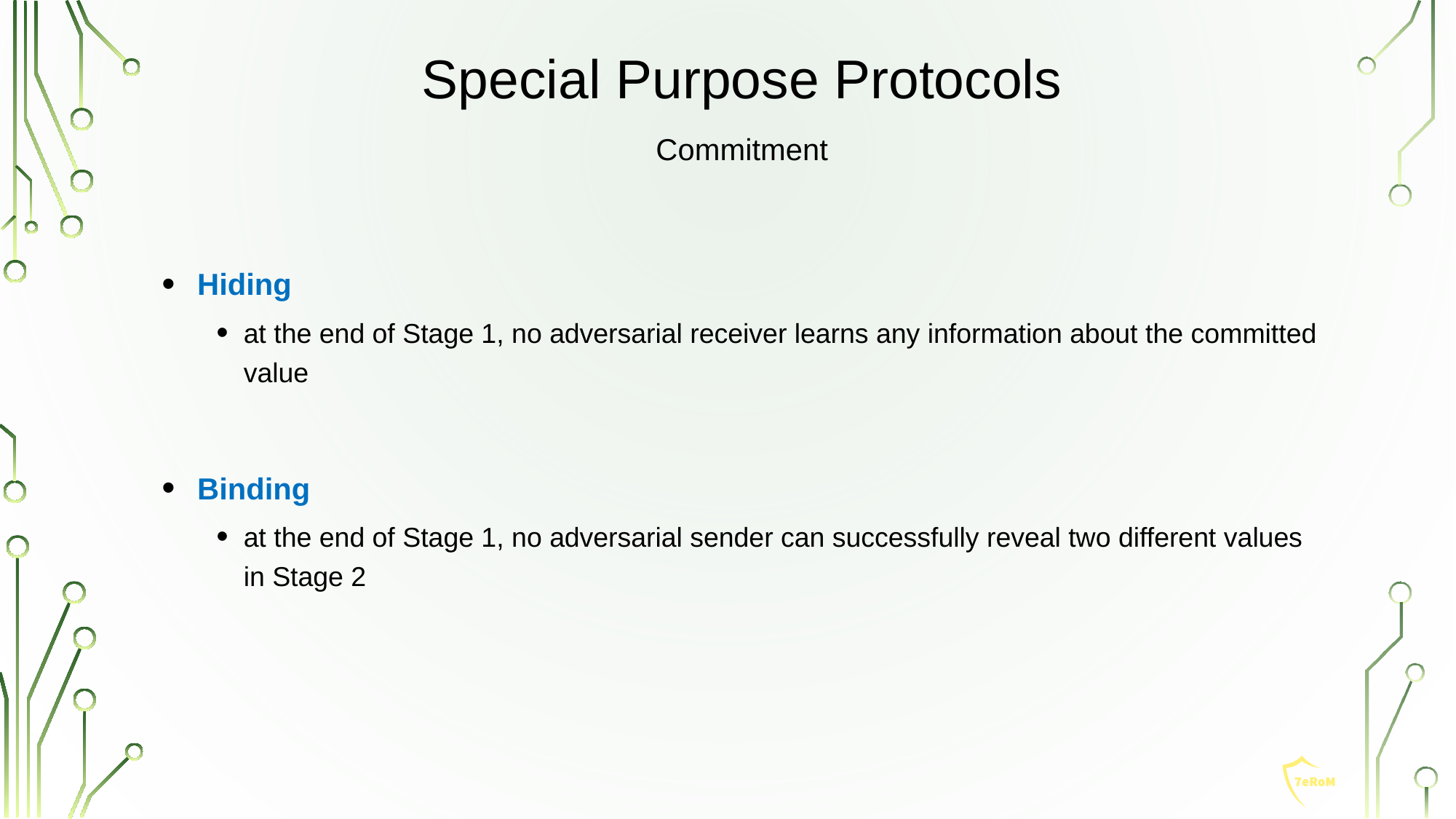

Special Purpose Protocols
Commitment

 Hiding
at the end of Stage 1, no adversarial receiver learns any information about the committed value

 Binding
at the end of Stage 1, no adversarial sender can successfully reveal two different values in Stage 2